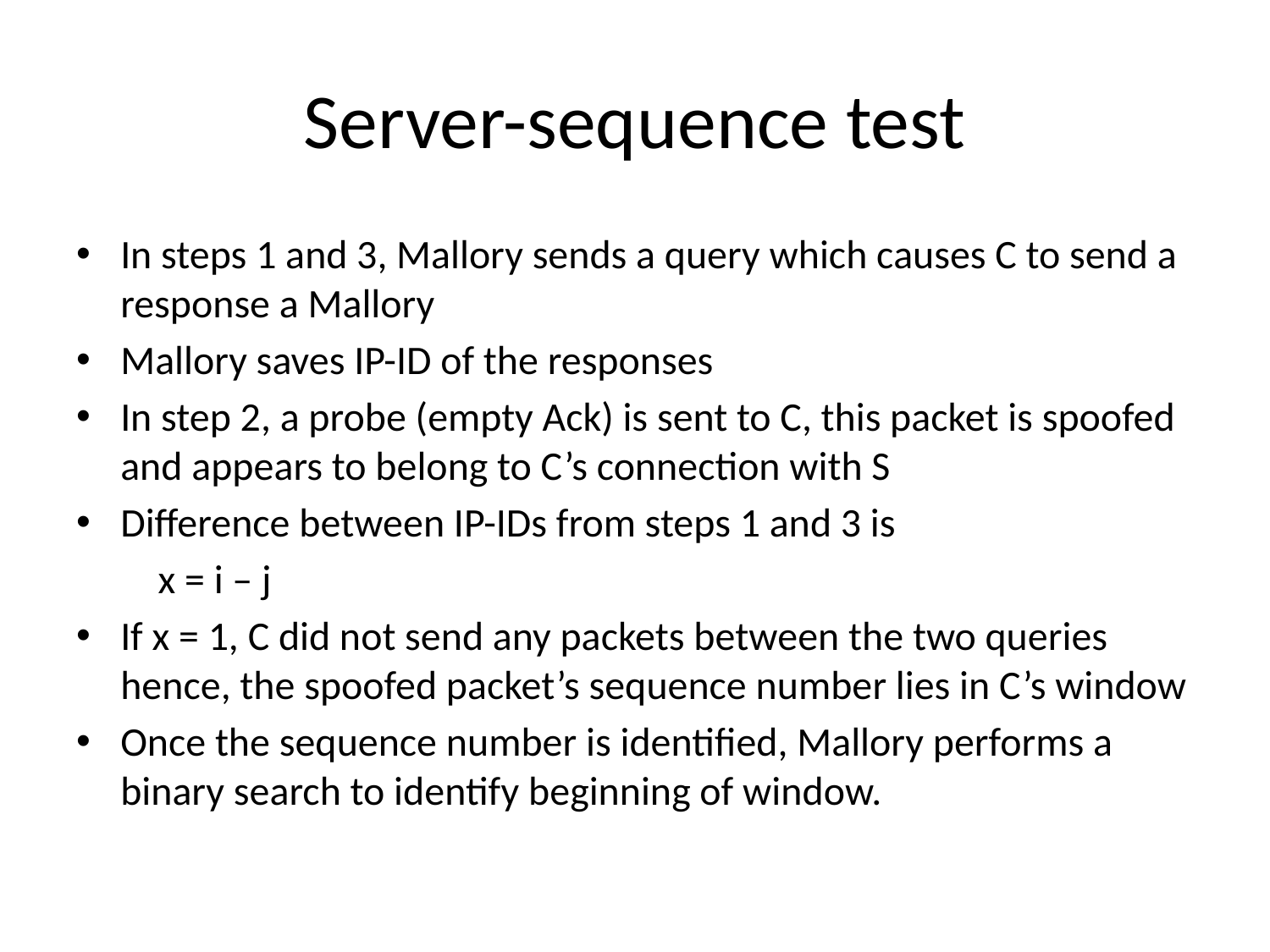

# Server-sequence test
In steps 1 and 3, Mallory sends a query which causes C to send a response a Mallory
Mallory saves IP-ID of the responses
In step 2, a probe (empty Ack) is sent to C, this packet is spoofed and appears to belong to C’s connection with S
Difference between IP-IDs from steps 1 and 3 is
         x = i – j
If x = 1, C did not send any packets between the two queries hence, the spoofed packet’s sequence number lies in C’s window
Once the sequence number is identified, Mallory performs a binary search to identify beginning of window.